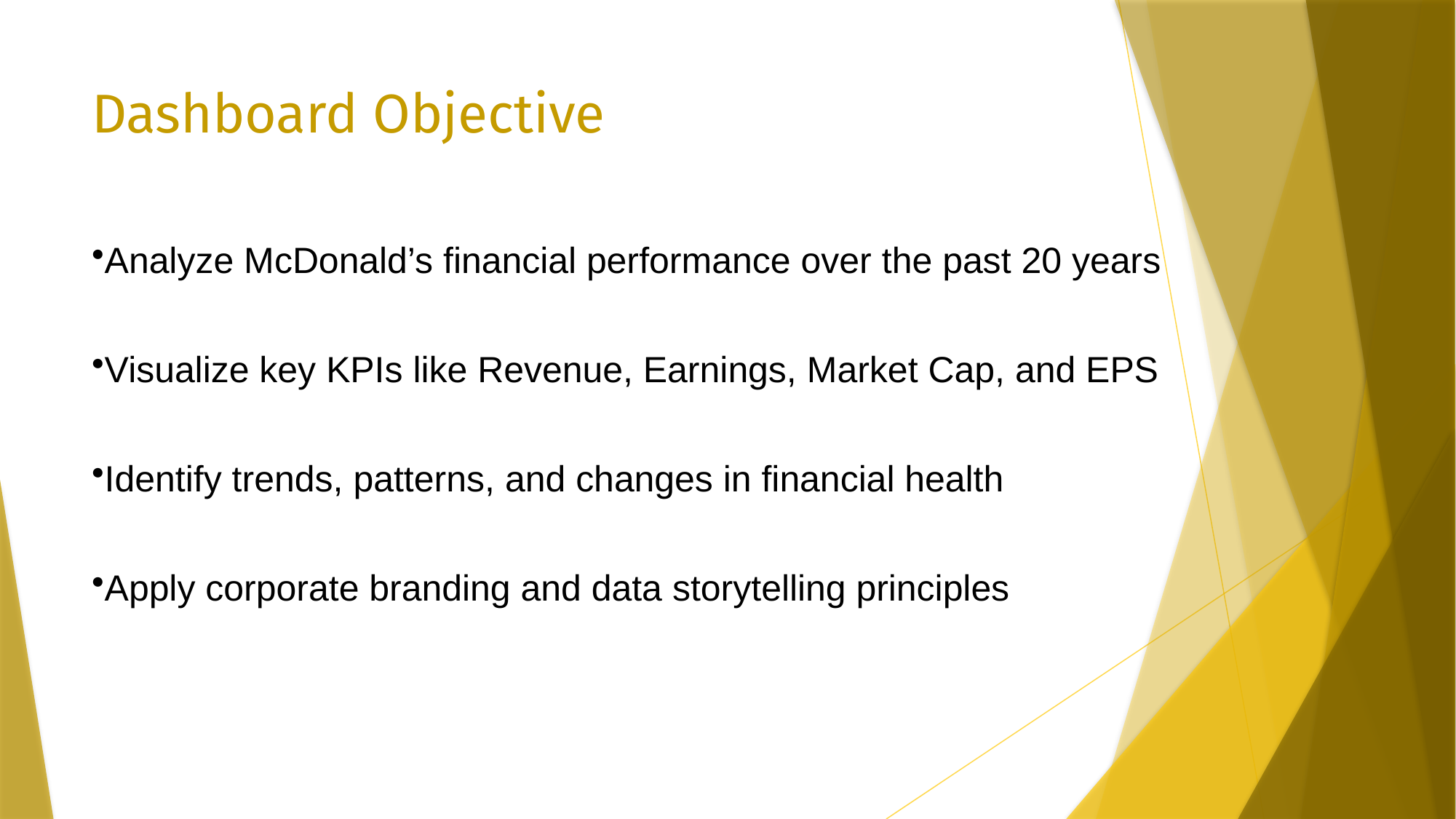

# Dashboard Objective
Analyze McDonald’s financial performance over the past 20 years
Visualize key KPIs like Revenue, Earnings, Market Cap, and EPS
Identify trends, patterns, and changes in financial health
Apply corporate branding and data storytelling principles